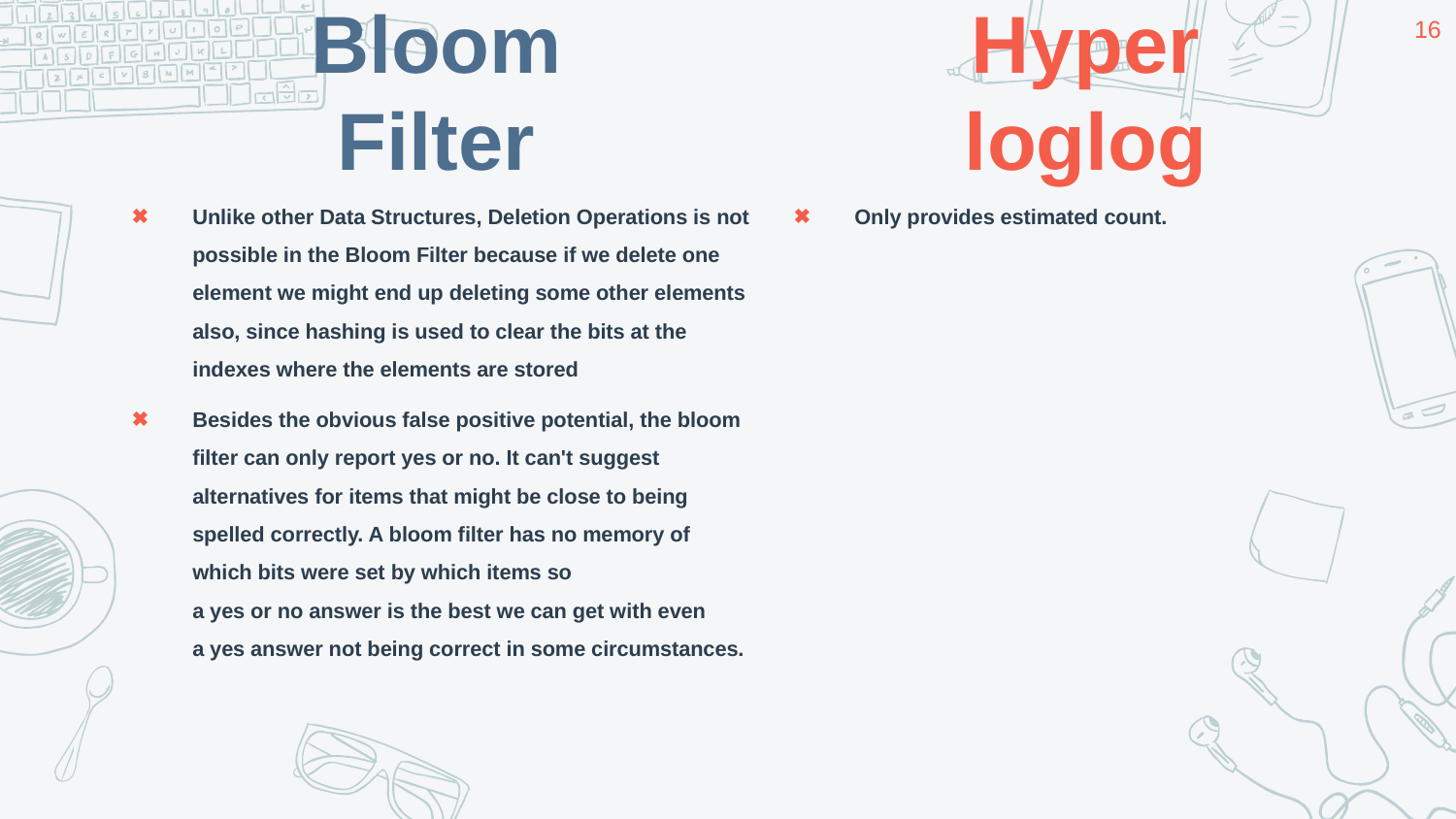

16
# Bloom Filter
Hyper loglog
Unlike other Data Structures, Deletion Operations is not possible in the Bloom Filter because if we delete one element we might end up deleting some other elements also, since hashing is used to clear the bits at the indexes where the elements are stored
Besides the obvious false positive potential, the bloom filter can only report yes or no. It can't suggest alternatives for items that might be close to being spelled correctly. A bloom filter has no memory of which bits were set by which items so a yes or no answer is the best we can get with even a yes answer not being correct in some circumstances.

Only provides estimated count.